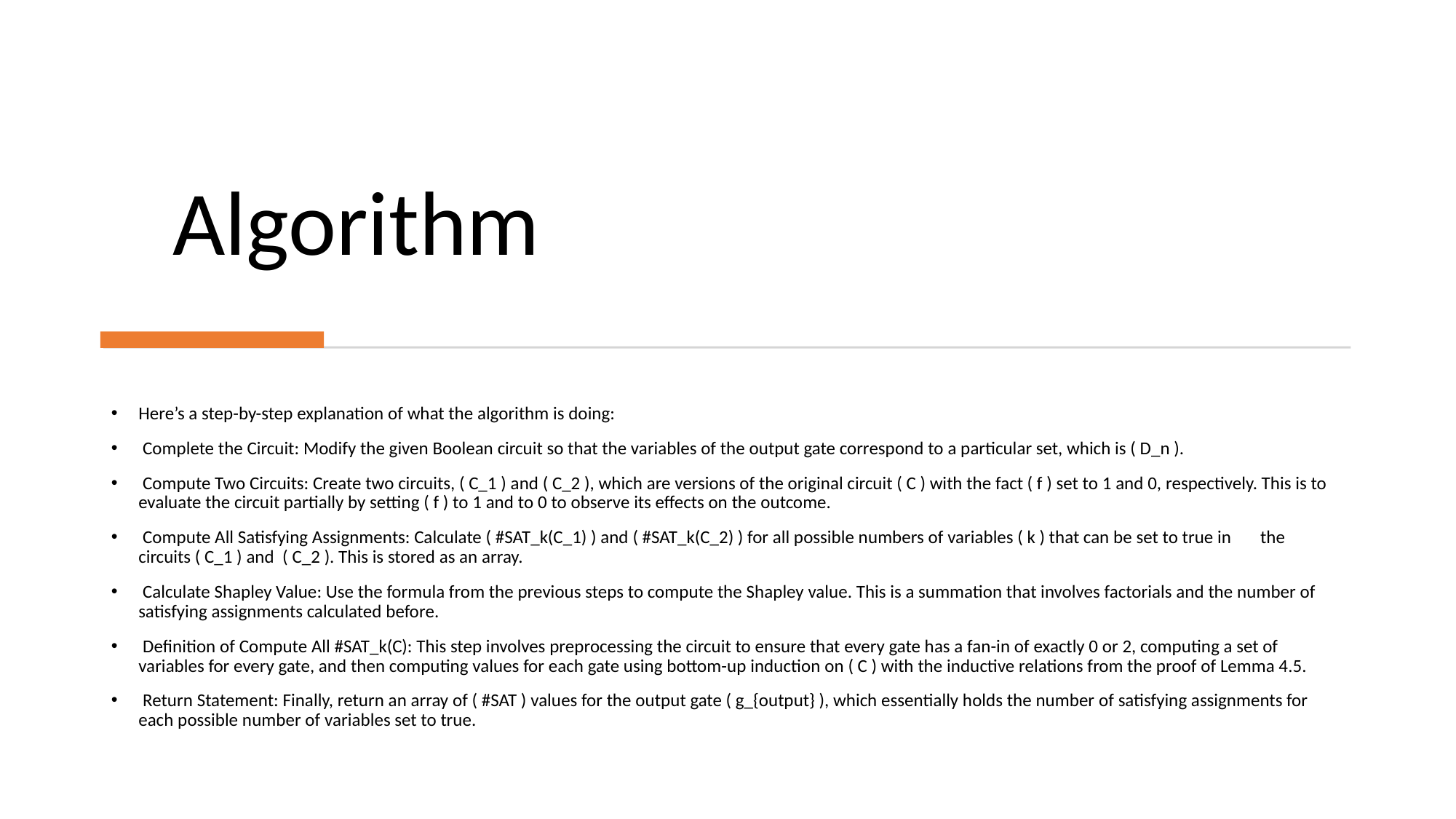

# Algorithm

Here’s a step-by-step explanation of what the algorithm is doing:
 Complete the Circuit: Modify the given Boolean circuit so that the variables of the output gate correspond to a particular set, which is ( D_n ).
 Compute Two Circuits: Create two circuits, ( C_1 ) and ( C_2 ), which are versions of the original circuit ( C ) with the fact ( f ) set to 1 and 0, respectively. This is to evaluate the circuit partially by setting ( f ) to 1 and to 0 to observe its effects on the outcome.
 Compute All Satisfying Assignments: Calculate ( #SAT_k(C_1) ) and ( #SAT_k(C_2) ) for all possible numbers of variables ( k ) that can be set to true in       the circuits ( C_1 ) and  ( C_2 ). This is stored as an array.
 Calculate Shapley Value: Use the formula from the previous steps to compute the Shapley value. This is a summation that involves factorials and the number of satisfying assignments calculated before.
 Definition of Compute All #SAT_k(C): This step involves preprocessing the circuit to ensure that every gate has a fan-in of exactly 0 or 2, computing a set of variables for every gate, and then computing values for each gate using bottom-up induction on ( C ) with the inductive relations from the proof of Lemma 4.5.
 Return Statement: Finally, return an array of ( #SAT ) values for the output gate ( g_{output} ), which essentially holds the number of satisfying assignments for each possible number of variables set to true.